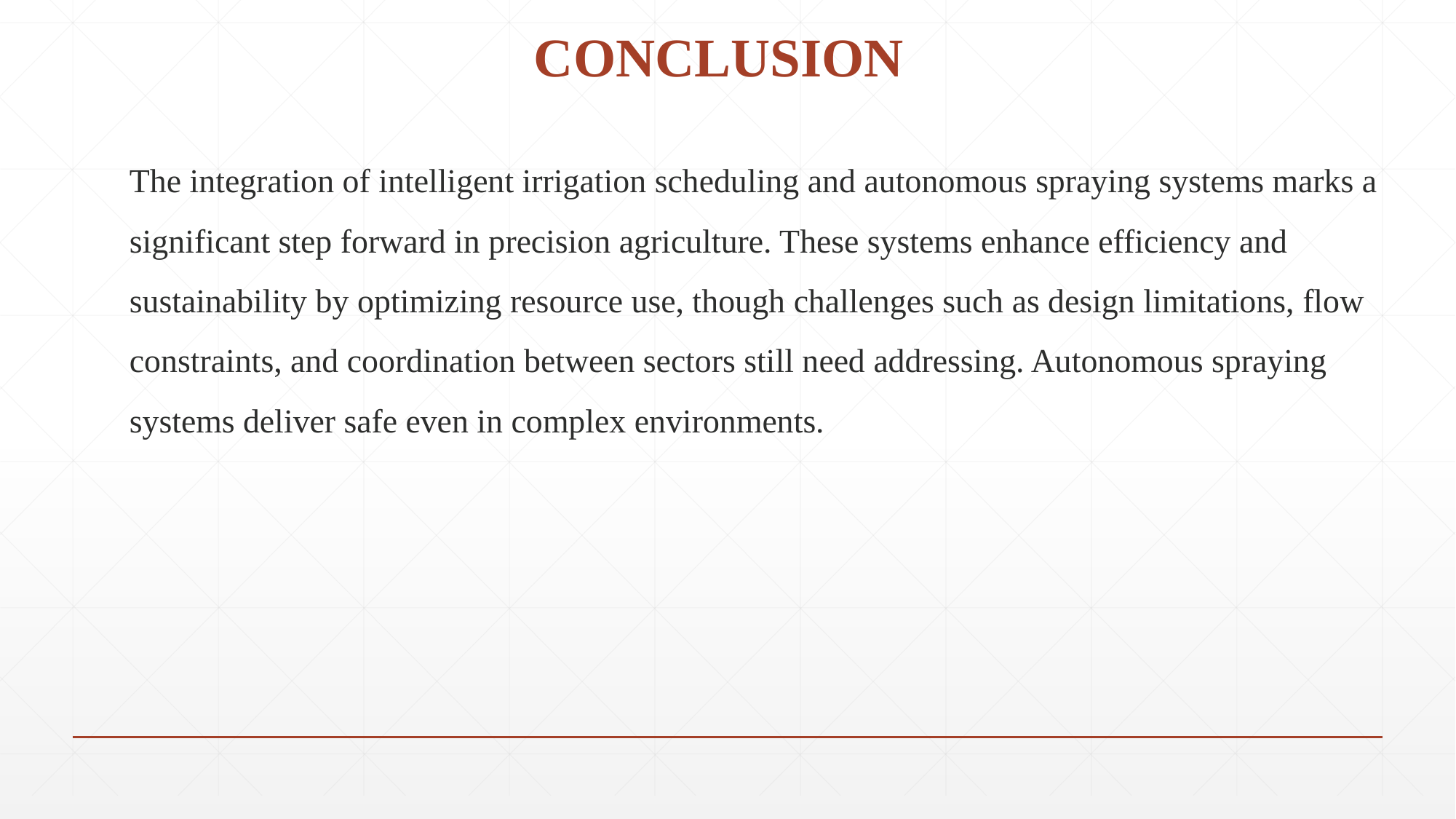

# CONCLUSION
The integration of intelligent irrigation scheduling and autonomous spraying systems marks a significant step forward in precision agriculture. These systems enhance efficiency and sustainability by optimizing resource use, though challenges such as design limitations, flow constraints, and coordination between sectors still need addressing. Autonomous spraying systems deliver safe even in complex environments.